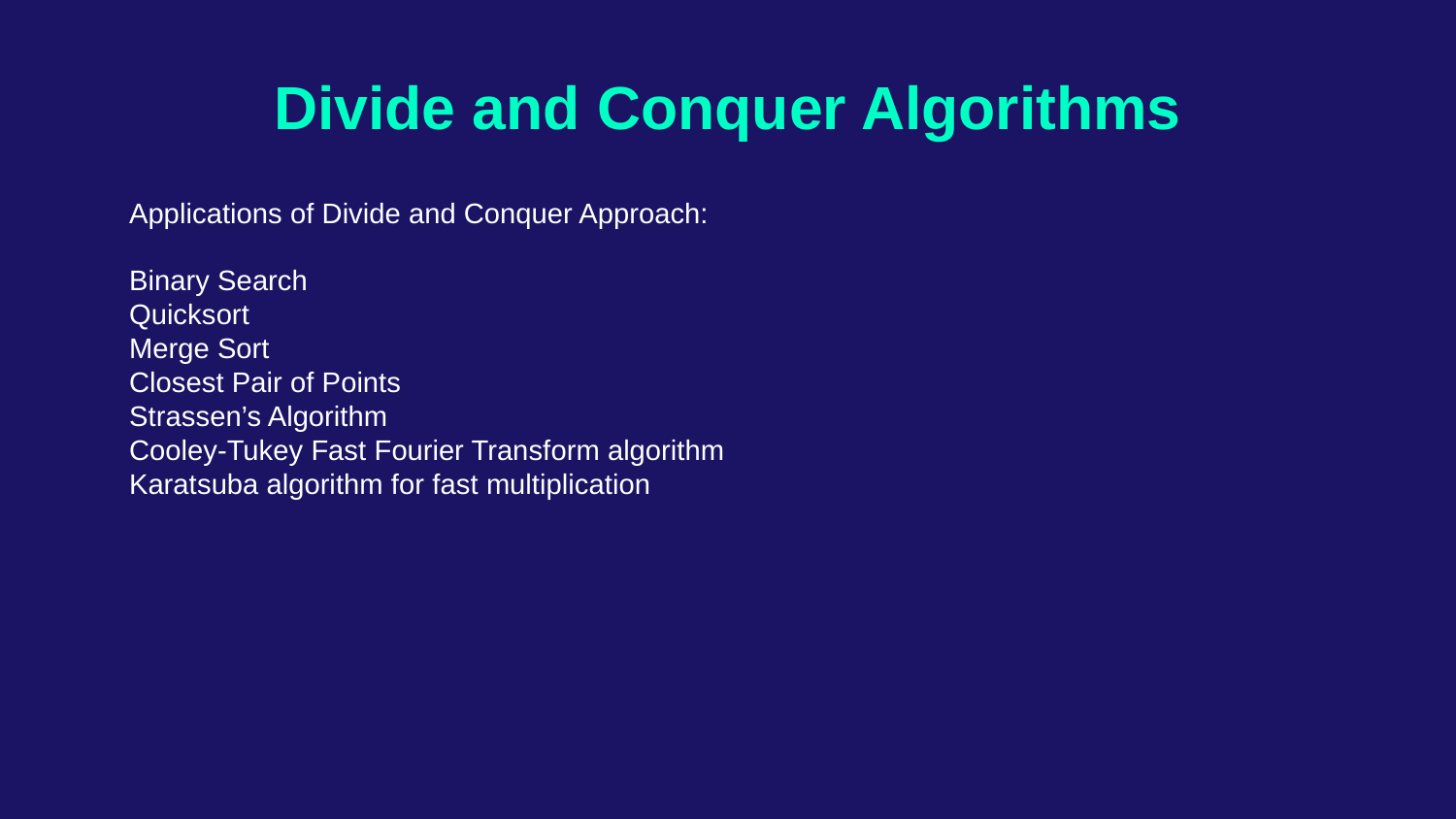

# Divide and Conquer Algorithms
Applications of Divide and Conquer Approach:

Binary Search
Quicksort
Merge Sort
Closest Pair of Points
Strassen’s Algorithm
Cooley-Tukey Fast Fourier Transform algorithm
Karatsuba algorithm for fast multiplication